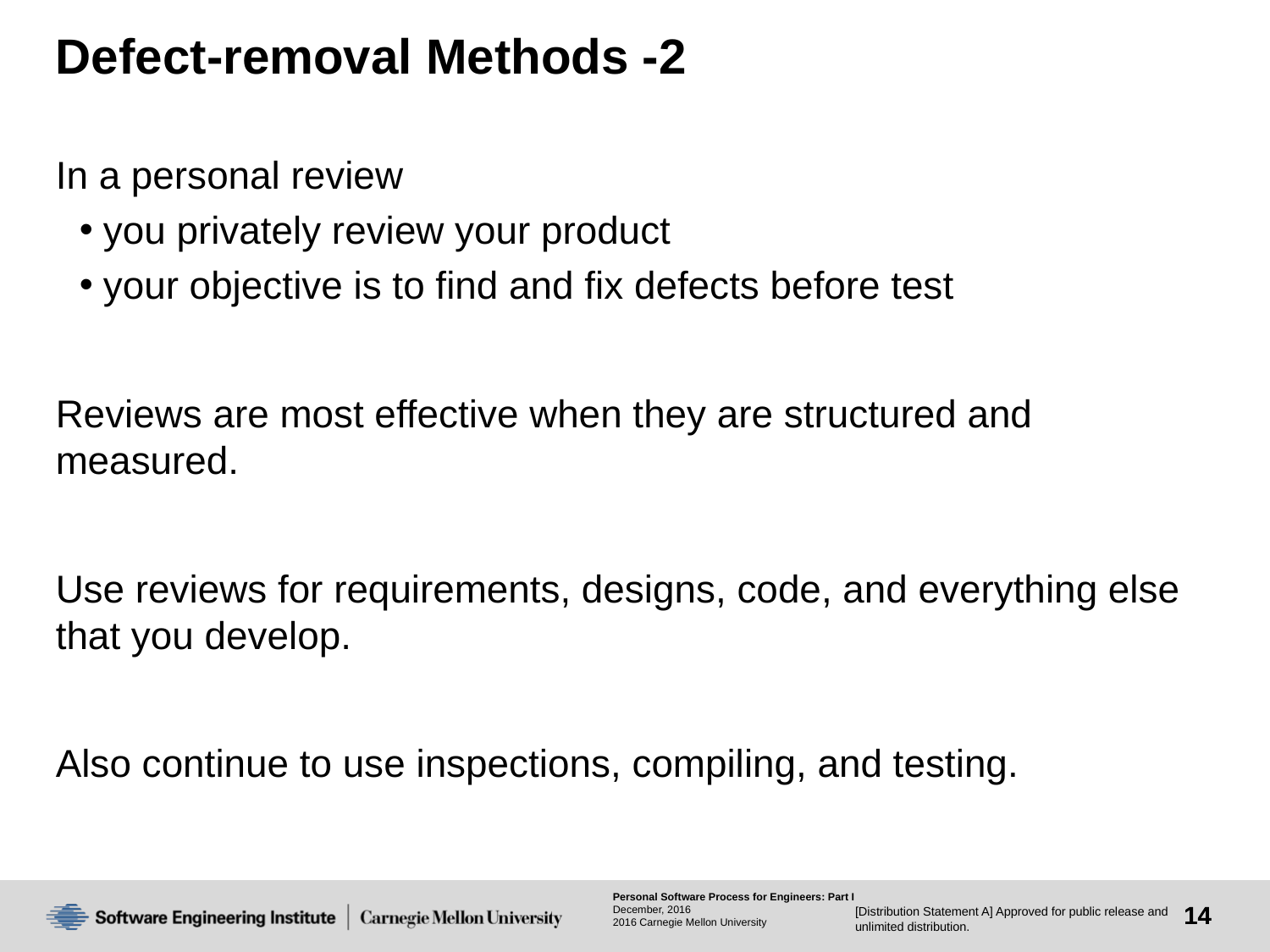

# Defect-removal Methods -2
In a personal review
you privately review your product
your objective is to find and fix defects before test

Reviews are most effective when they are structured and measured.

Use reviews for requirements, designs, code, and everything else that you develop.

Also continue to use inspections, compiling, and testing.